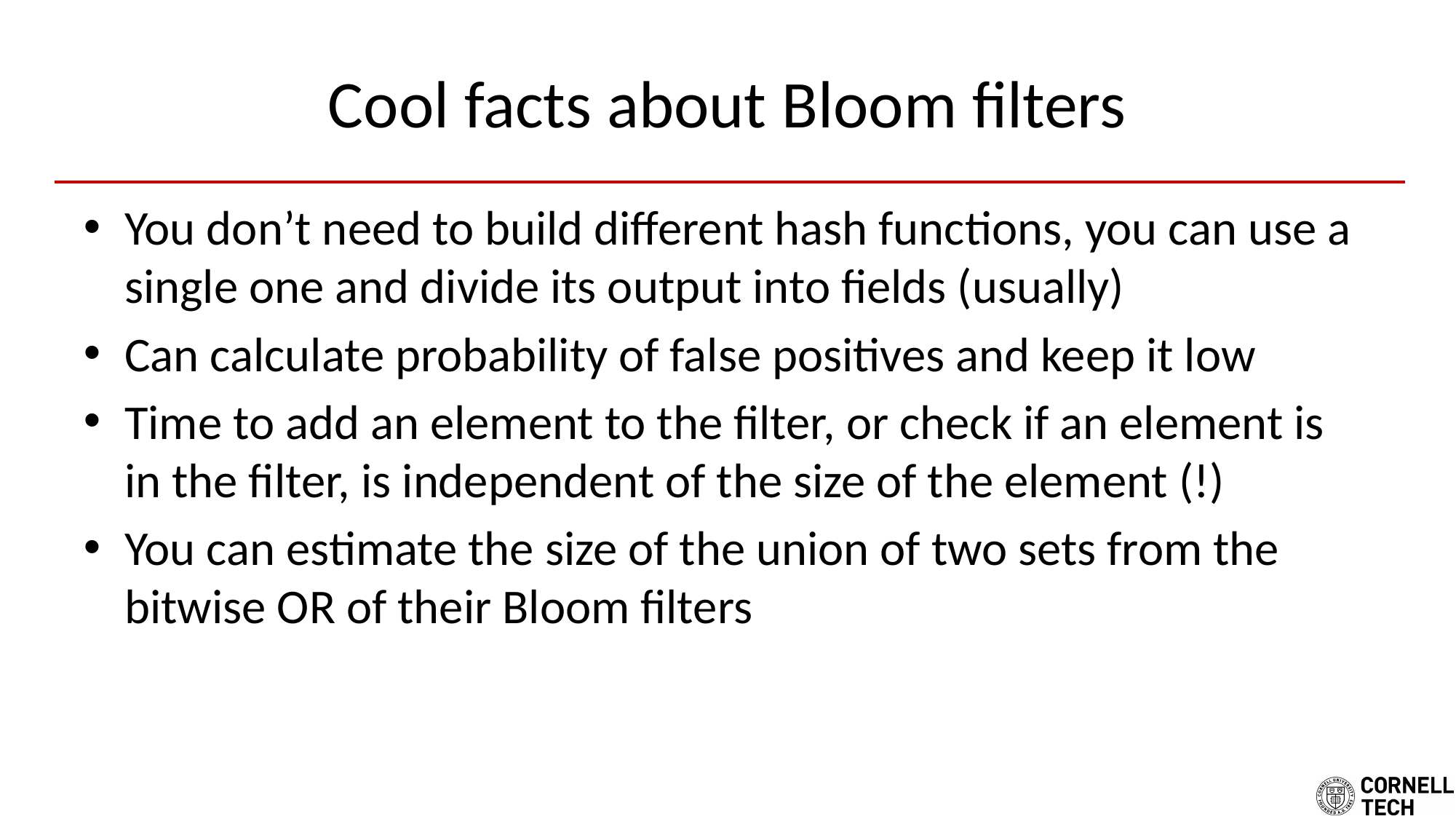

# Cool facts about Bloom filters
You don’t need to build different hash functions, you can use a single one and divide its output into fields (usually)
Can calculate probability of false positives and keep it low
Time to add an element to the filter, or check if an element is in the filter, is independent of the size of the element (!)
You can estimate the size of the union of two sets from the bitwise OR of their Bloom filters